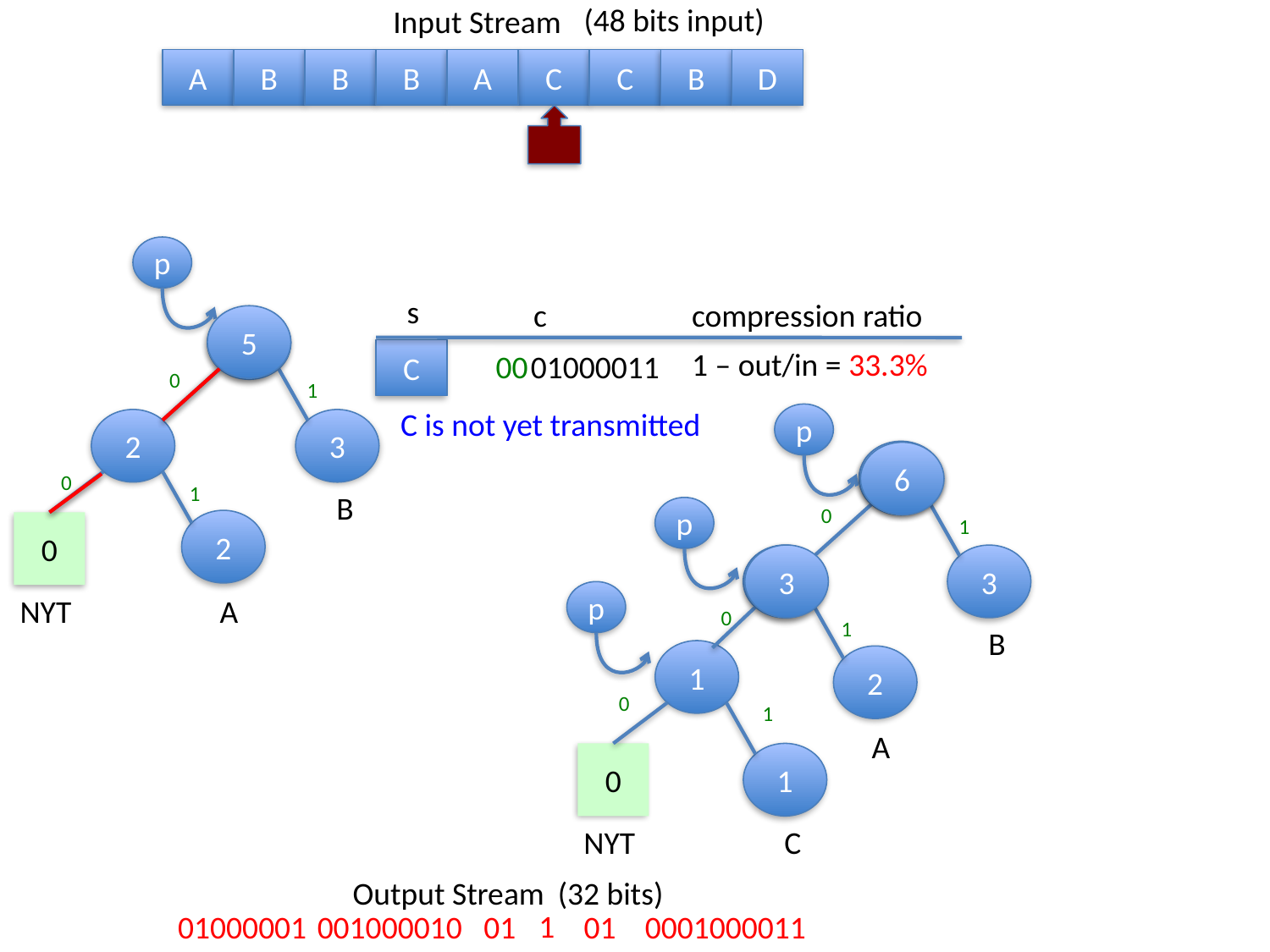

(48 bits input)
Input Stream
A
B
B
B
A
C
C
B
D

p
s
c
compression ratio
5
1
1 – out/in = 33.3%
C
00
01000011
0
1
C is not yet transmitted
p
2
3
B
5
1
0
1
2
3
B
1
2
A
0
0
1
6
0
1
p
2
A
0
NYT
3
p
1
0
NYT
1
C
Output Stream
(32 bits)
1
01000001
001000010
01
01
0001000011